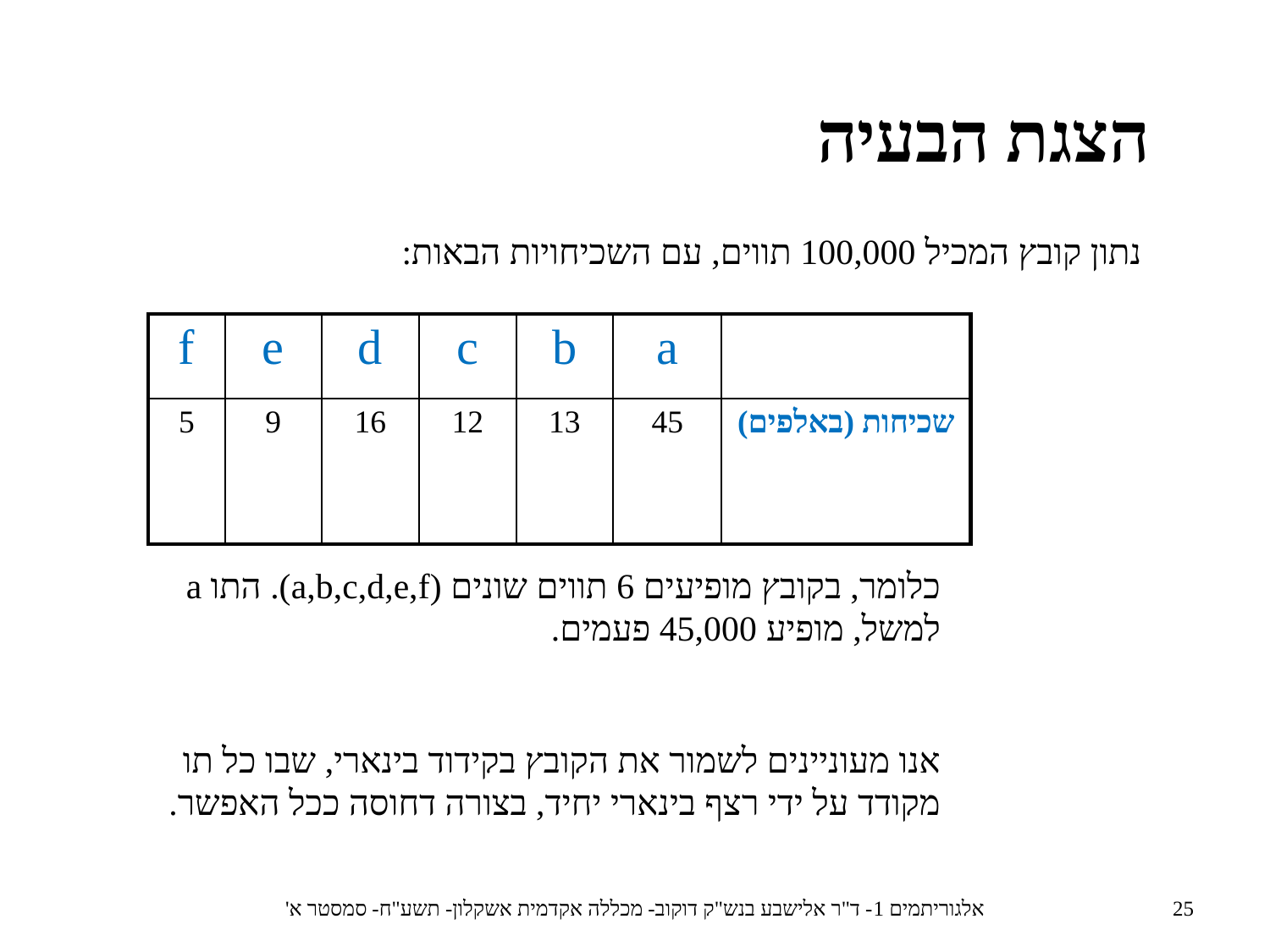

הצגת הבעיה
נתון קובץ המכיל 100,000 תווים, עם השכיחויות הבאות:

| f | e | d | c | b | a |  |
| --- | --- | --- | --- | --- | --- | --- |
| 5 | 9 | 16 | 12 | 13 | 45 | שכיחות (באלפים) |
כלומר, בקובץ מופיעים 6 תווים שונים (a,b,c,d,e,f). התו a למשל, מופיע 45,000 פעמים.

אנו מעוניינים לשמור את הקובץ בקידוד בינארי, שבו כל תו מקודד על ידי רצף בינארי יחיד, בצורה דחוסה ככל האפשר.
אלגוריתמים 1- ד"ר אלישבע בנש"ק דוקוב- מכללה אקדמית אשקלון- תשע"ח- סמסטר א'
25